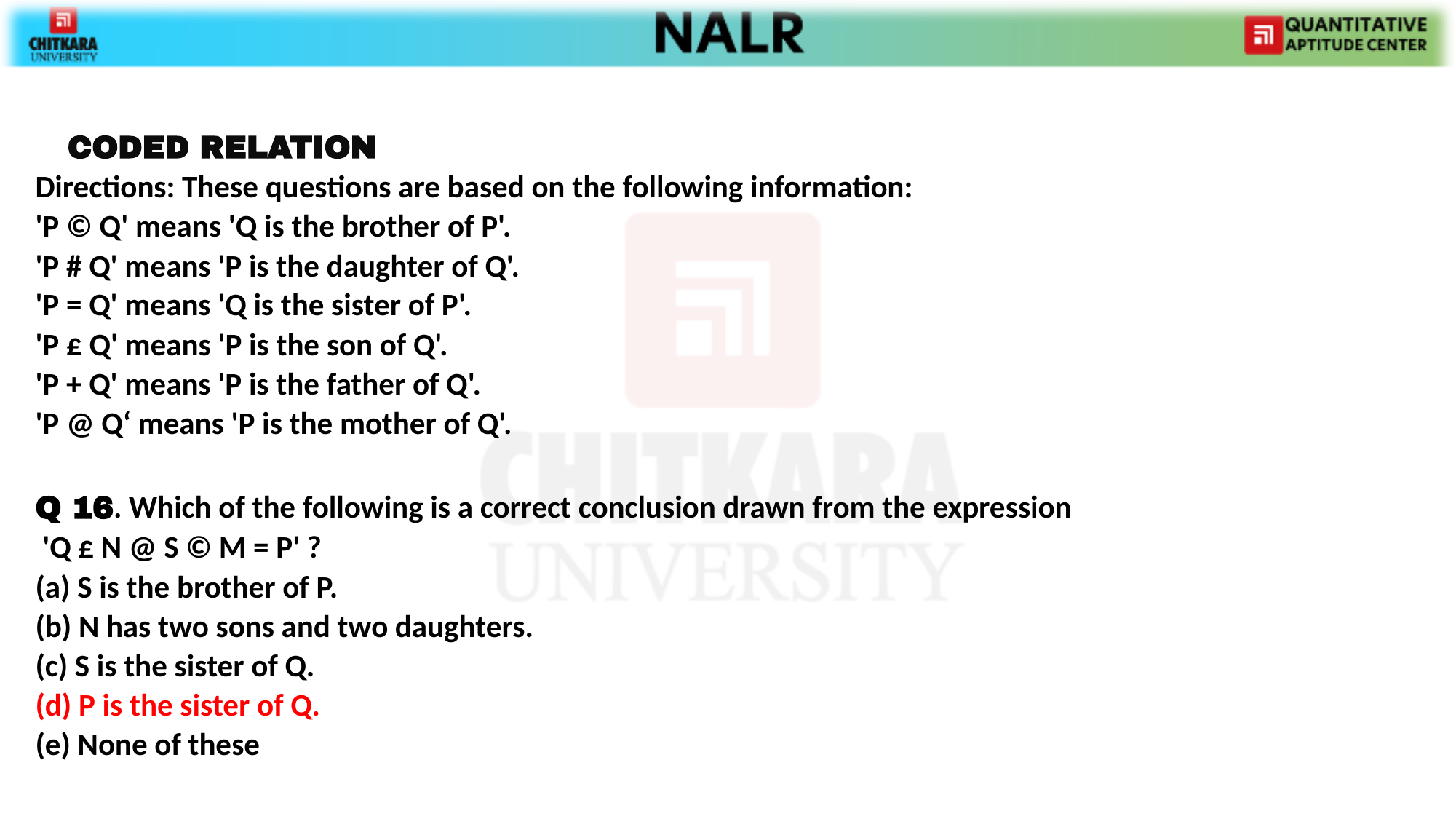

CODED RELATION
Directions: These questions are based on the following information:
'P © Q' means 'Q is the brother of P'.
'P # Q' means 'P is the daughter of Q'.
'P = Q' means 'Q is the sister of P'.
'P £ Q' means 'P is the son of Q'.
'P + Q' means 'P is the father of Q'.
'P @ Q‘ means 'P is the mother of Q'.

Q 16. Which of the following is a correct conclusion drawn from the expression
 'Q £ N @ S © M = P' ?
(a) S is the brother of P.
(b) N has two sons and two daughters.
(c) S is the sister of Q.
(d) P is the sister of Q.
(e) None of these